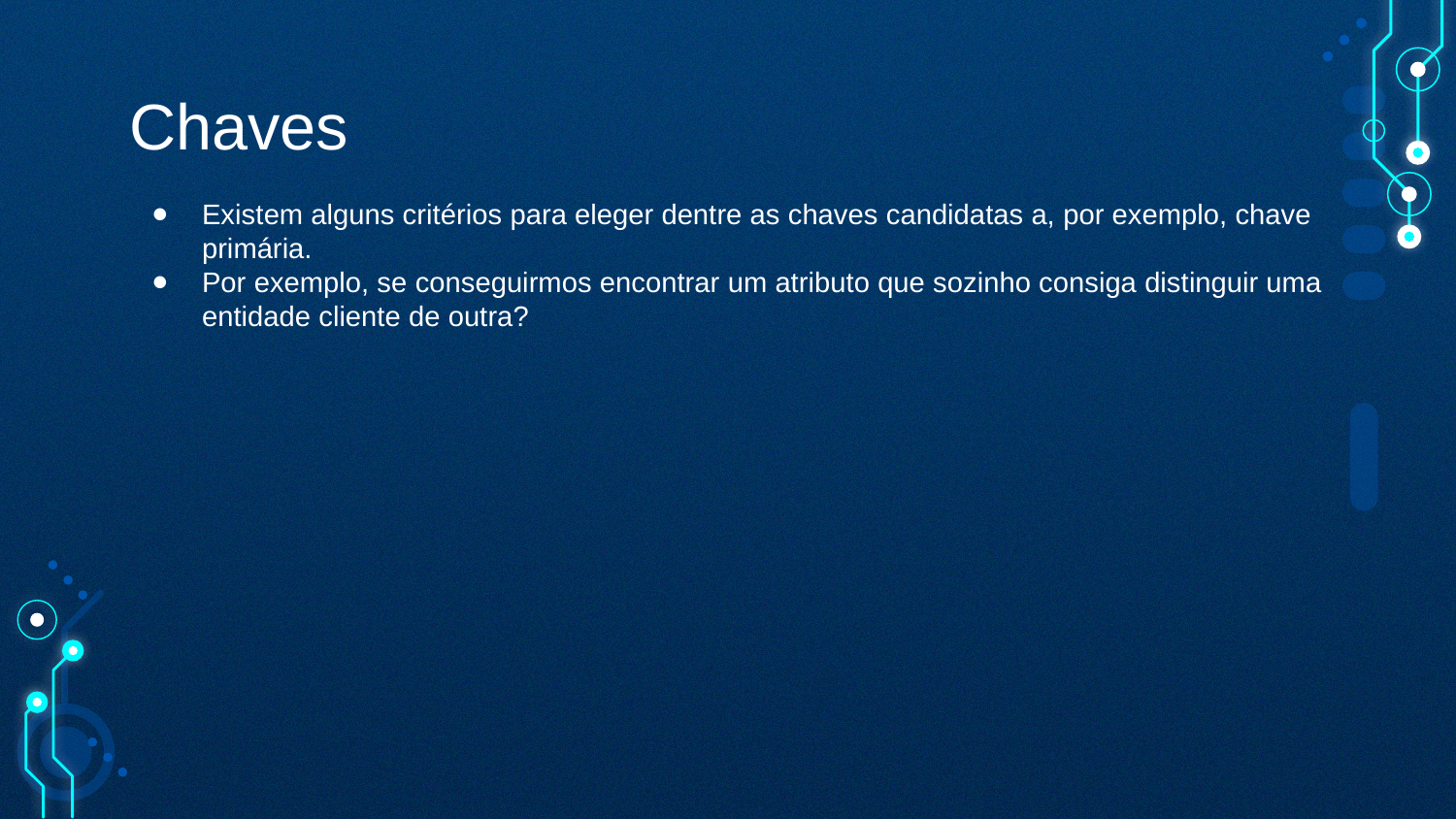

# Chaves
Existem alguns critérios para eleger dentre as chaves candidatas a, por exemplo, chave primária.
Por exemplo, se conseguirmos encontrar um atributo que sozinho consiga distinguir uma entidade cliente de outra?